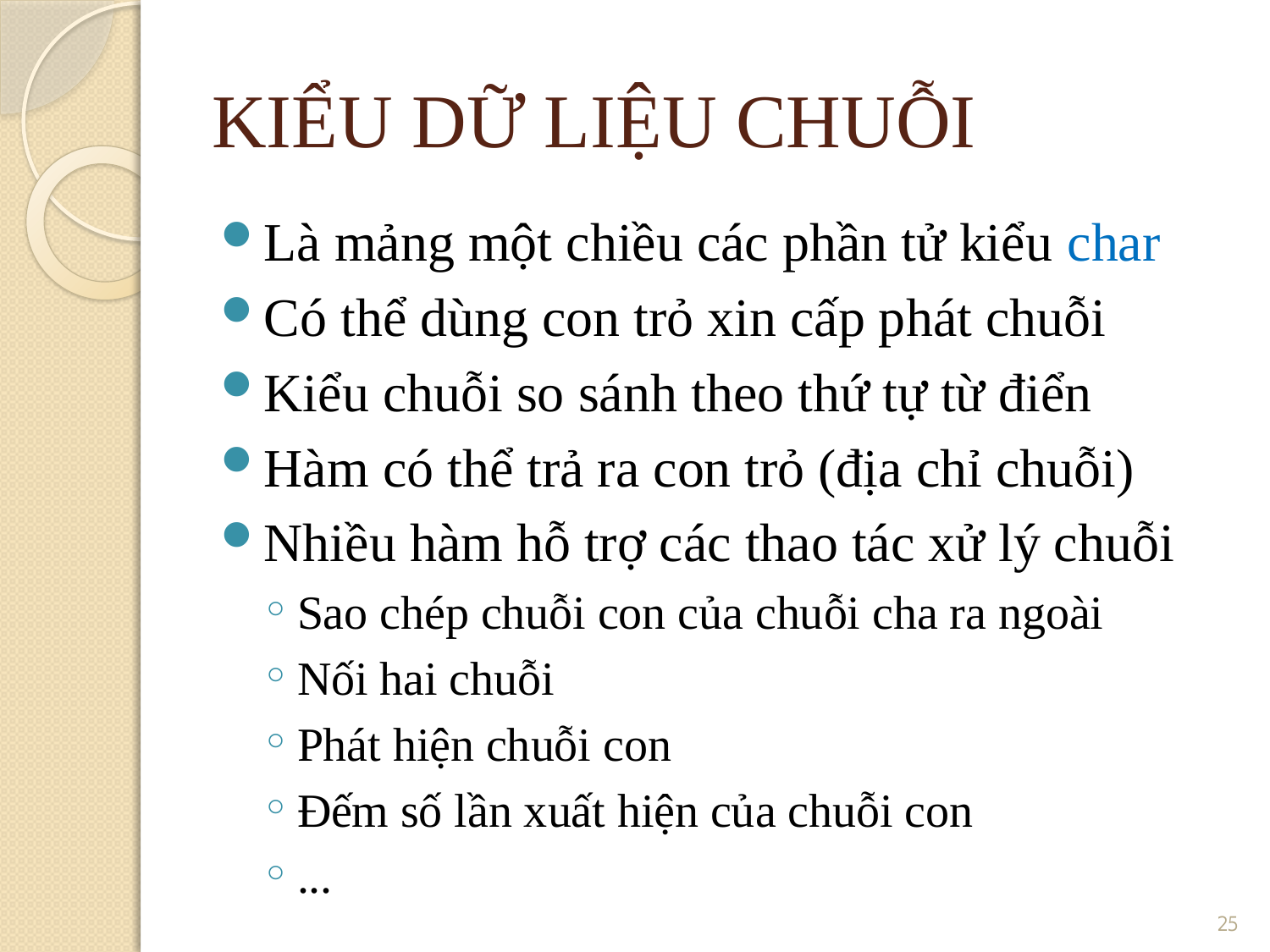

KIỂU DỮ LIỆU CHUỖI
Là mảng một chiều các phần tử kiểu char
Có thể dùng con trỏ xin cấp phát chuỗi
Kiểu chuỗi so sánh theo thứ tự từ điển
Hàm có thể trả ra con trỏ (địa chỉ chuỗi)
Nhiều hàm hỗ trợ các thao tác xử lý chuỗi
Sao chép chuỗi con của chuỗi cha ra ngoài
Nối hai chuỗi
Phát hiện chuỗi con
Đếm số lần xuất hiện của chuỗi con
...
25